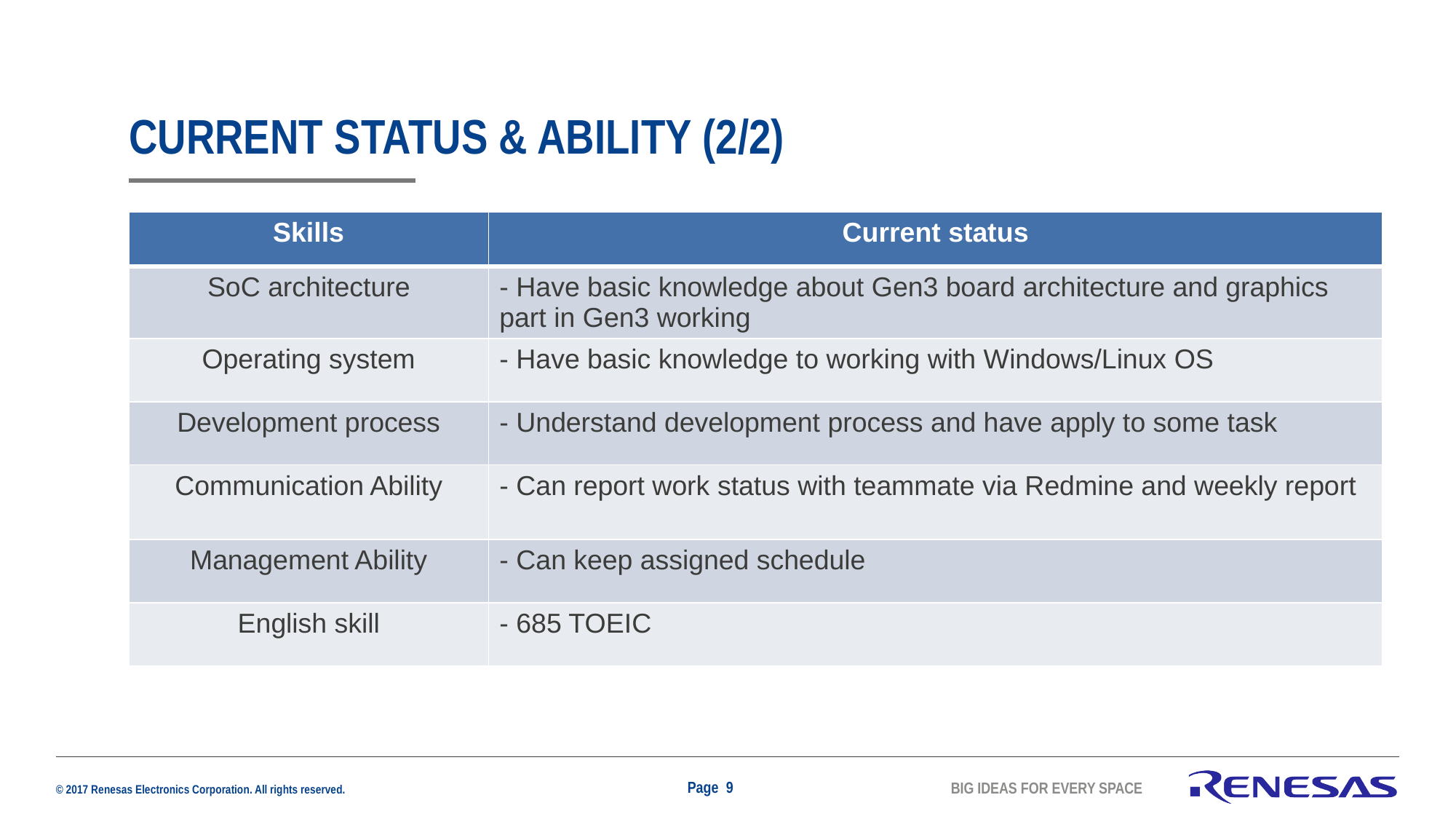

# Current status & ability (2/2)
| Skills | Current status |
| --- | --- |
| SoC architecture | - Have basic knowledge about Gen3 board architecture and graphics part in Gen3 working |
| Operating system | - Have basic knowledge to working with Windows/Linux OS |
| Development process | - Understand development process and have apply to some task |
| Communication Ability | - Can report work status with teammate via Redmine and weekly report |
| Management Ability | - Can keep assigned schedule |
| English skill | - 685 TOEIC |

Page  9